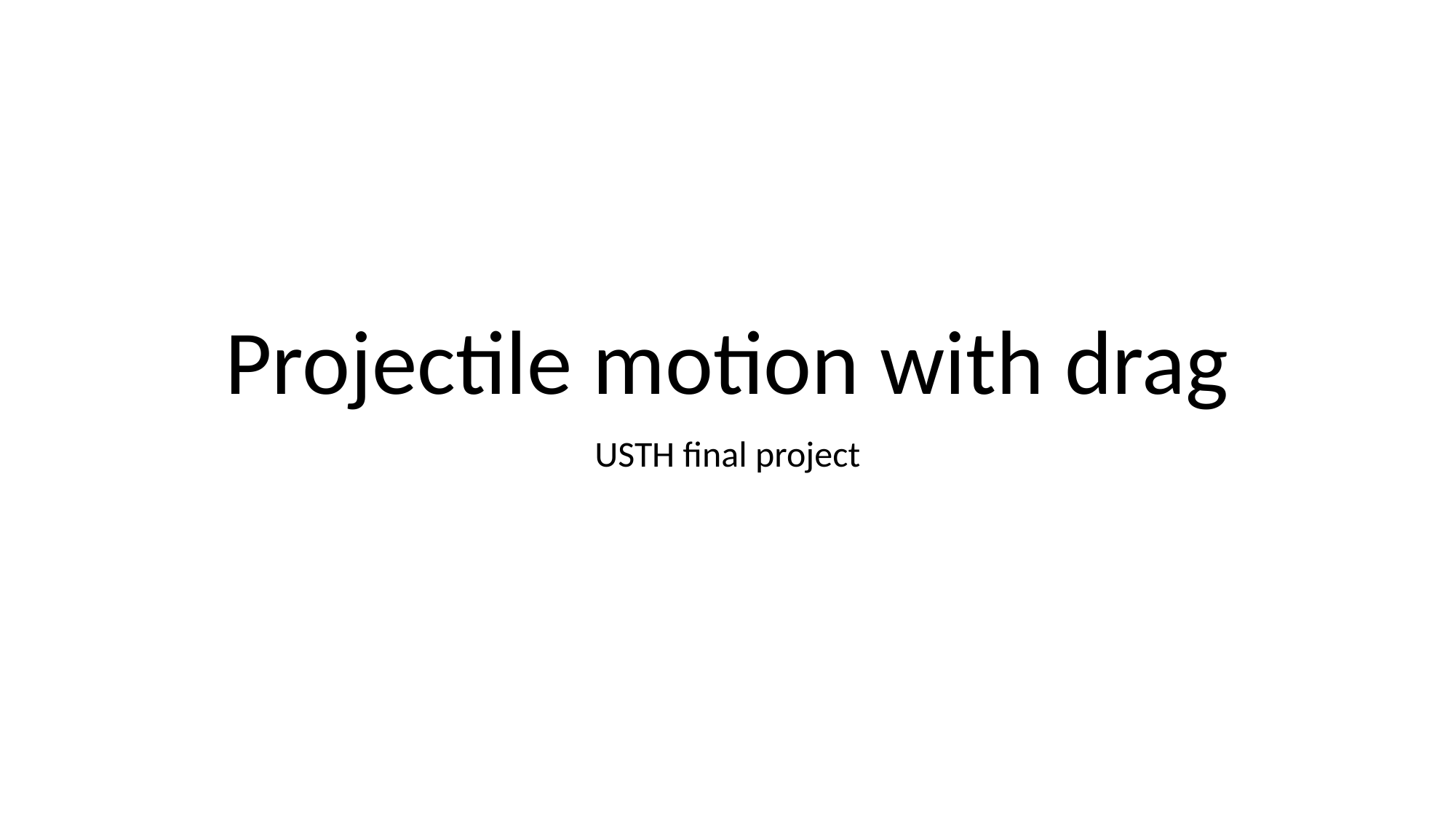

# Projectile motion with drag
USTH final project